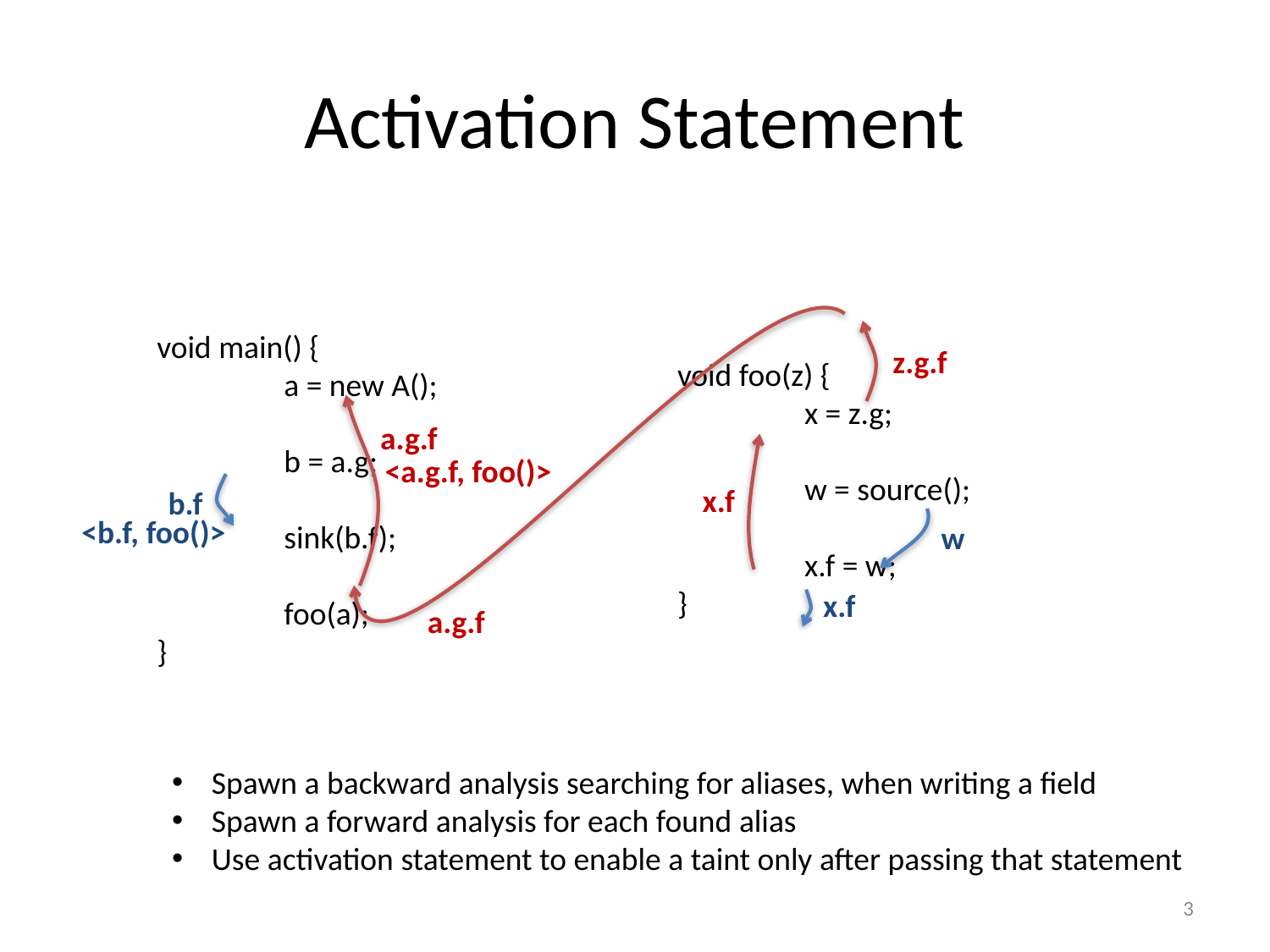

# Activation Statement
void main() {
	a = new A();

	b = a.g;

	sink(b.f);

	foo(a);
}

z.g.f
void foo(z) {
	x = z.g;

	w = source();

	x.f = w;
}

a.g.f

<a.g.f, foo()>

x.f
b.f
<b.f, foo()>

w
x.f

a.g.f
Spawn a backward analysis searching for aliases, when writing a field
Spawn a forward analysis for each found alias
Use activation statement to enable a taint only after passing that statement
3